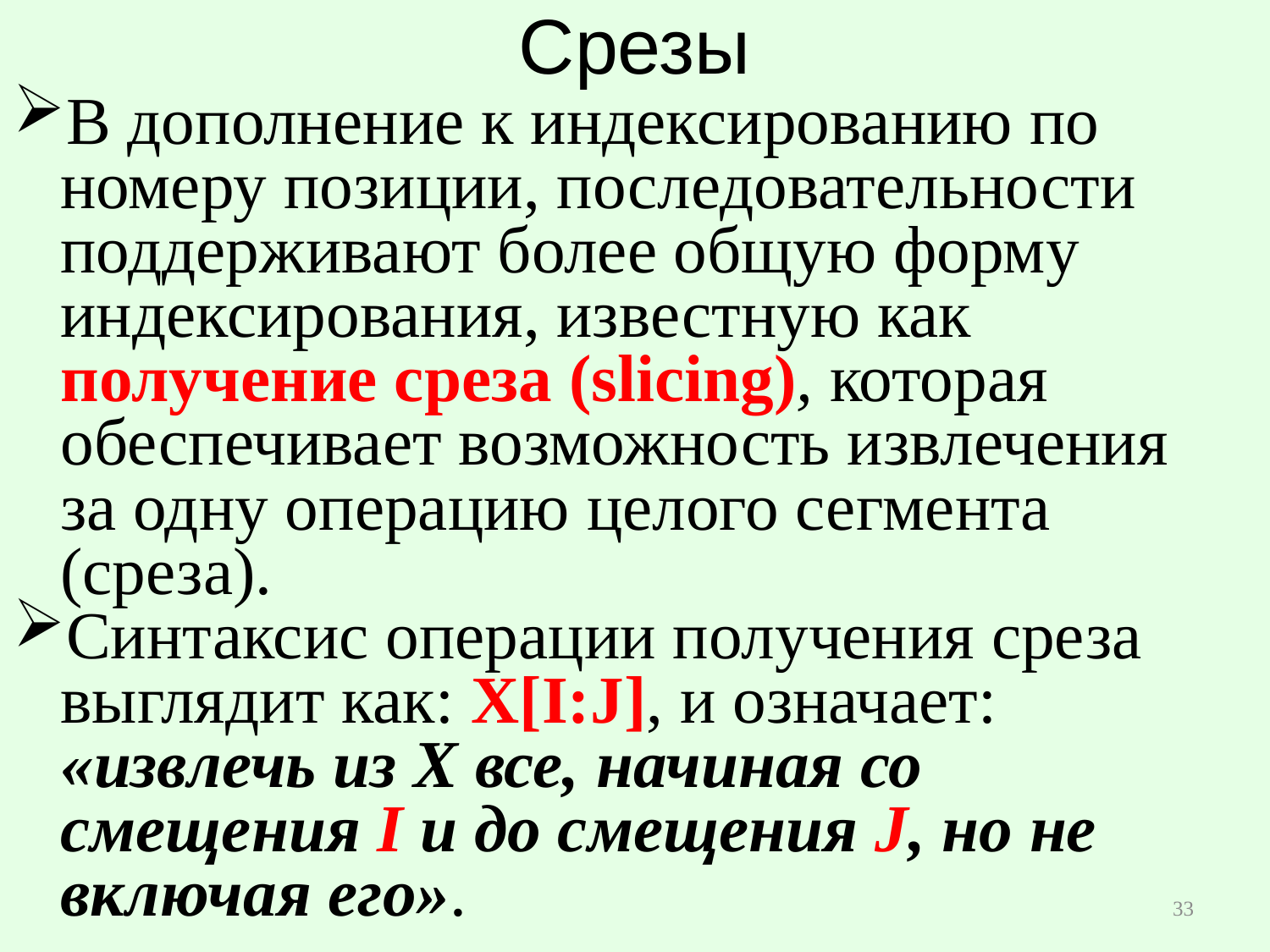

# Срезы
В дополнение к индексированию по номеру позиции, последовательности поддерживают более общую форму индексирования, известную как получение среза (slicing), которая обеспечивает возможность извлечения за одну операцию целого сегмента (среза).
Синтаксис операции получения среза выглядит как: X[I:J], и означает: «извлечь из X все, начиная со смещения I и до смещения J, но не включая его».
33